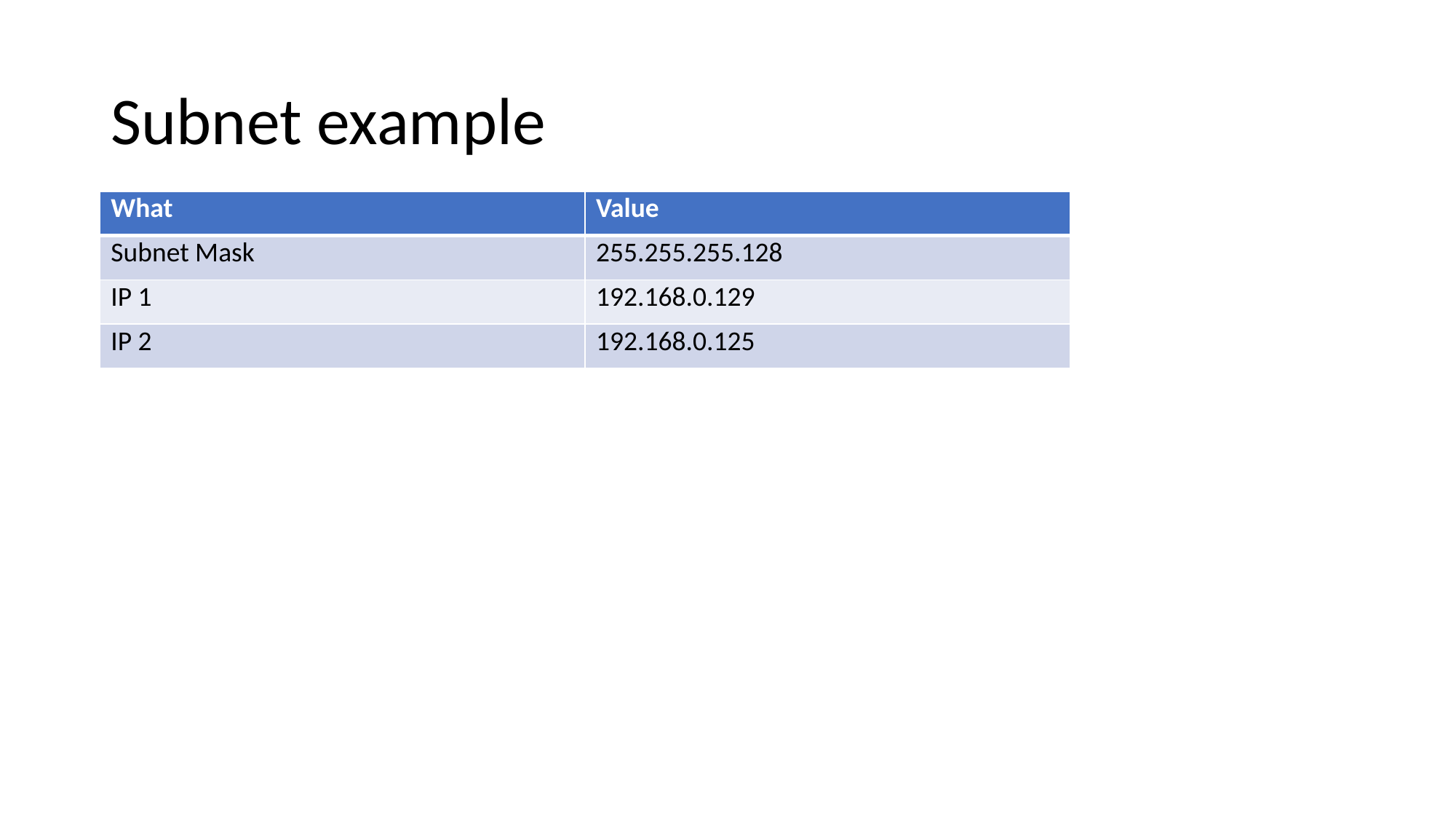

# Subnet example
| What | Value |
| --- | --- |
| Subnet Mask | 255.255.255.128 |
| IP 1 | 192.168.0.129 |
| IP 2 | 192.168.0.125 |